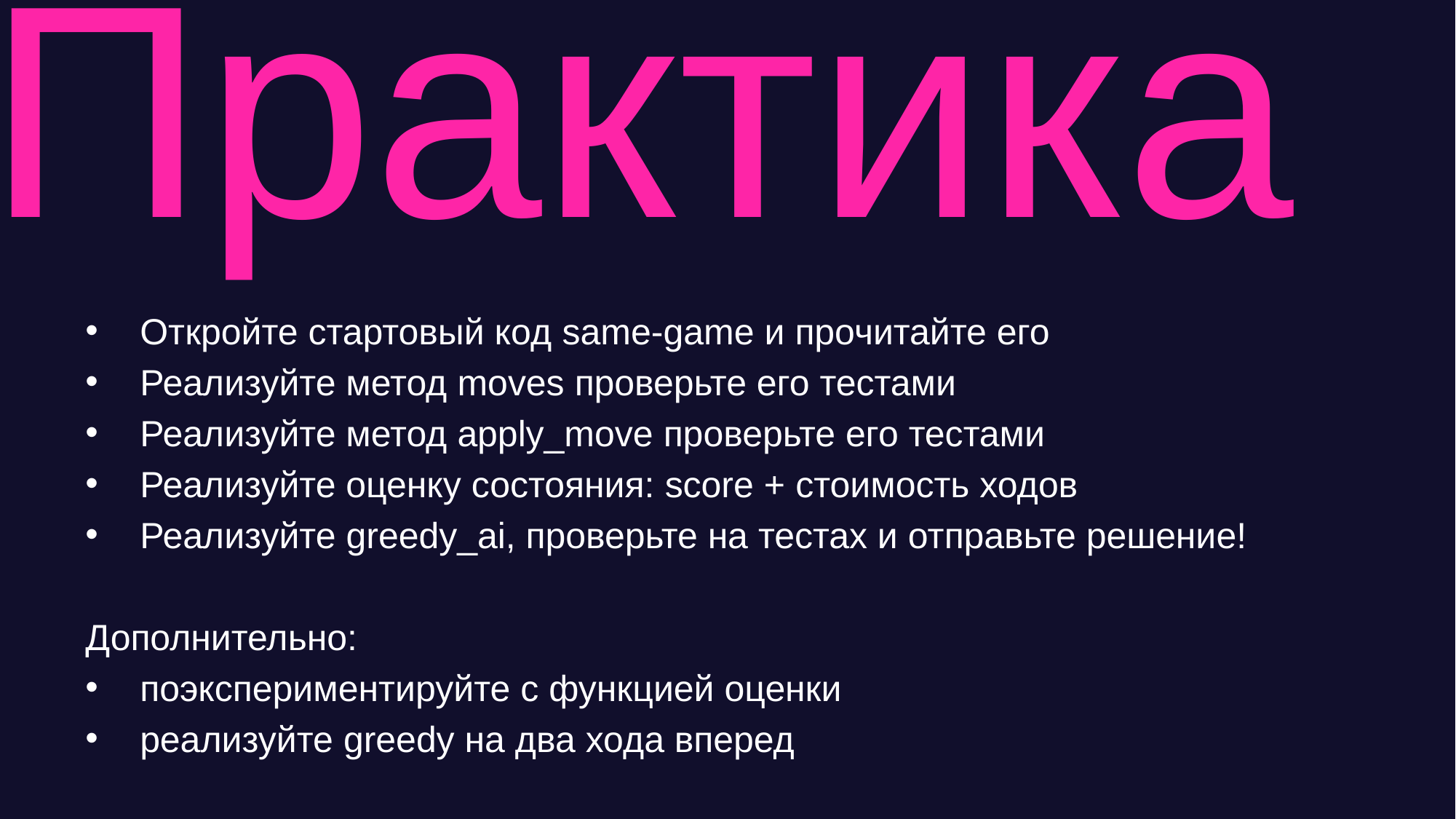

# Практика
Откройте стартовый код same-game и прочитайте его
Реализуйте метод moves проверьте его тестами
Реализуйте метод apply_move проверьте его тестами
Реализуйте оценку состояния: score + стоимость ходов
Реализуйте greedy_ai, проверьте на тестах и отправьте решение!

Дополнительно:
поэкспериментируйте с функцией оценки
реализуйте greedy на два хода вперед